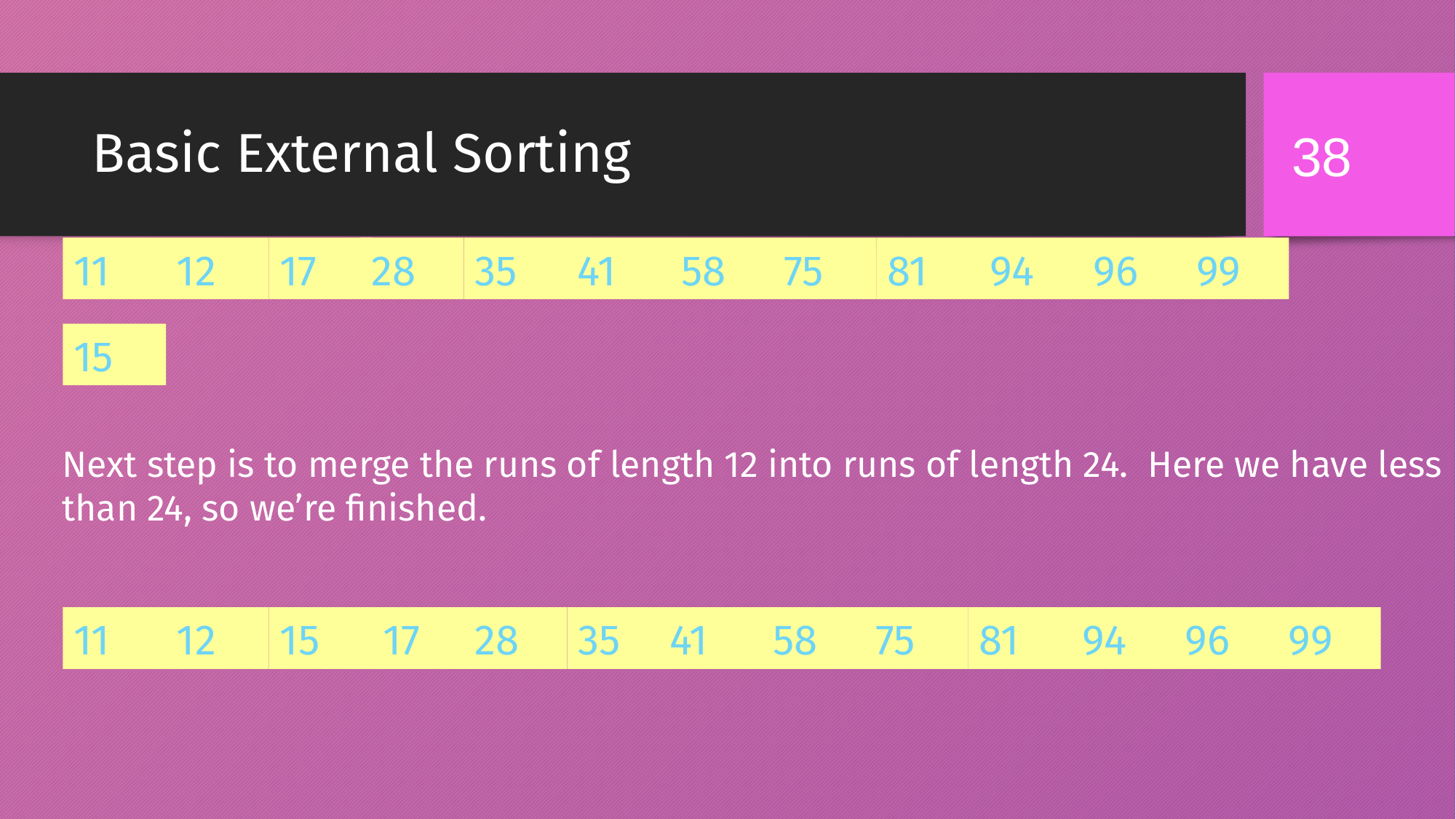

38
# Basic External Sorting
11
12
17
28
35
41
58
75
81
94
96
99
15
Next step is to merge the runs of length 12 into runs of length 24.  Here we have less than 24, so we’re finished.
11
12
15
17
28
35
41
58
75
81
94
96
99